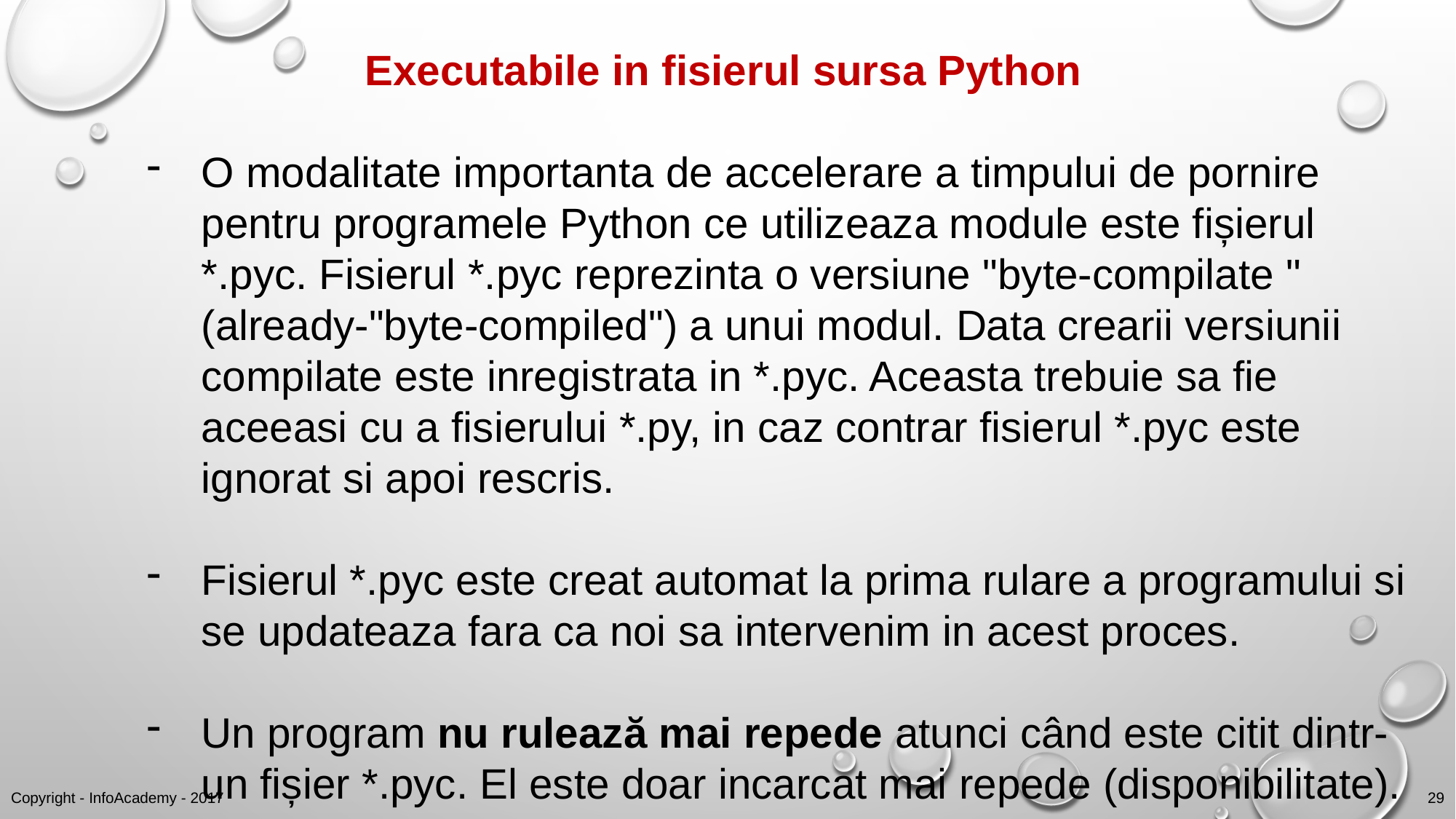

Executabile in fisierul sursa Python

O modalitate importanta de accelerare a timpului de pornire pentru programele Python ce utilizeaza module este fișierul *.pyc. Fisierul *.pyc reprezinta o versiune "byte-compilate " (already-"byte-compiled") a unui modul. Data crearii versiunii compilate este inregistrata in *.pyc. Aceasta trebuie sa fie aceeasi cu a fisierului *.py, in caz contrar fisierul *.pyc este ignorat si apoi rescris.

Fisierul *.pyc este creat automat la prima rulare a programului si se updateaza fara ca noi sa intervenim in acest proces.

Un program nu rulează mai repede atunci când este citit dintr-un fișier *.pyc. El este doar incarcat mai repede (disponibilitate).
Copyright - InfoAcademy - 2017
29